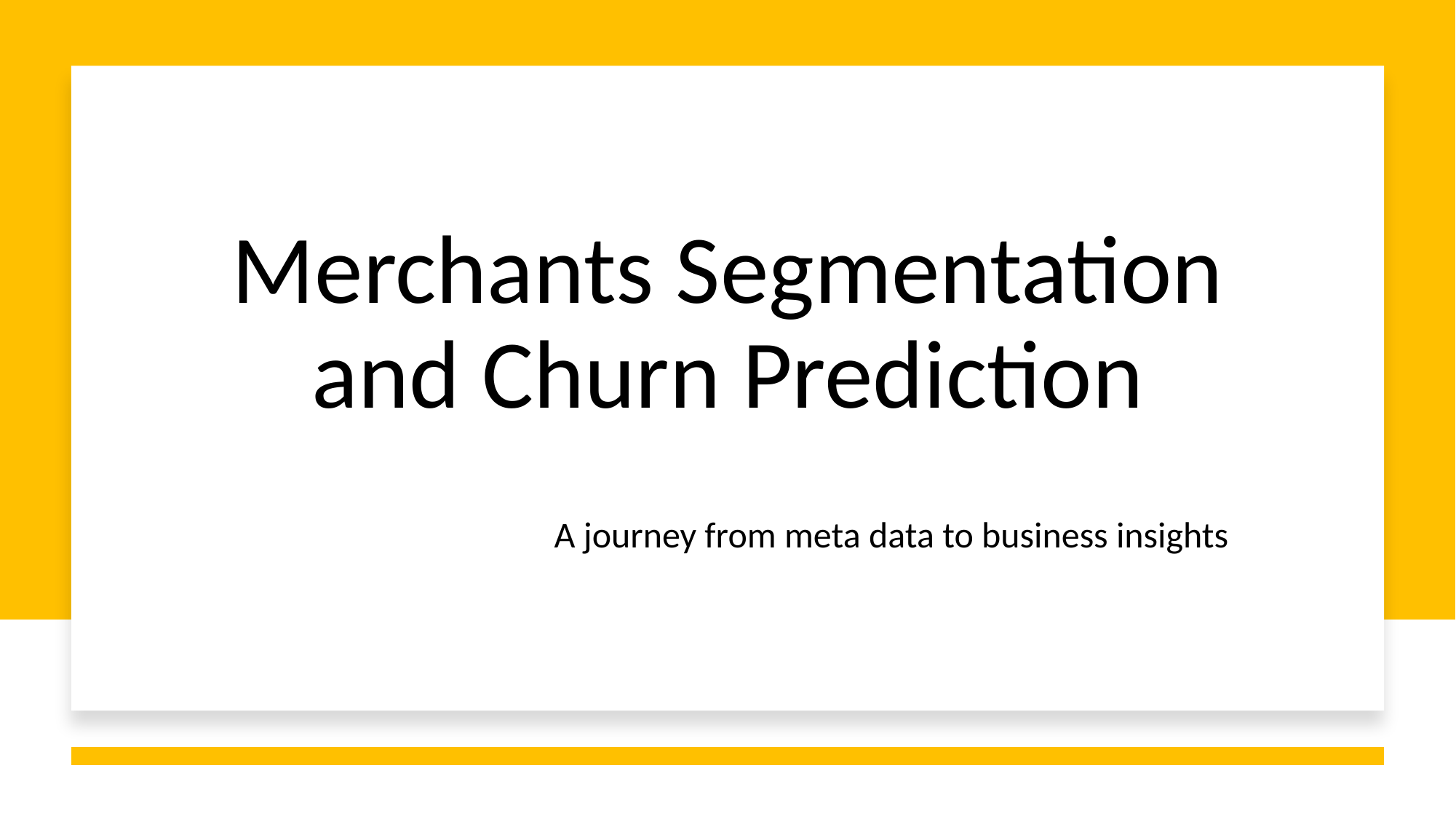

# Merchants Segmentation and Churn Prediction

			A journey from meta data to business insights